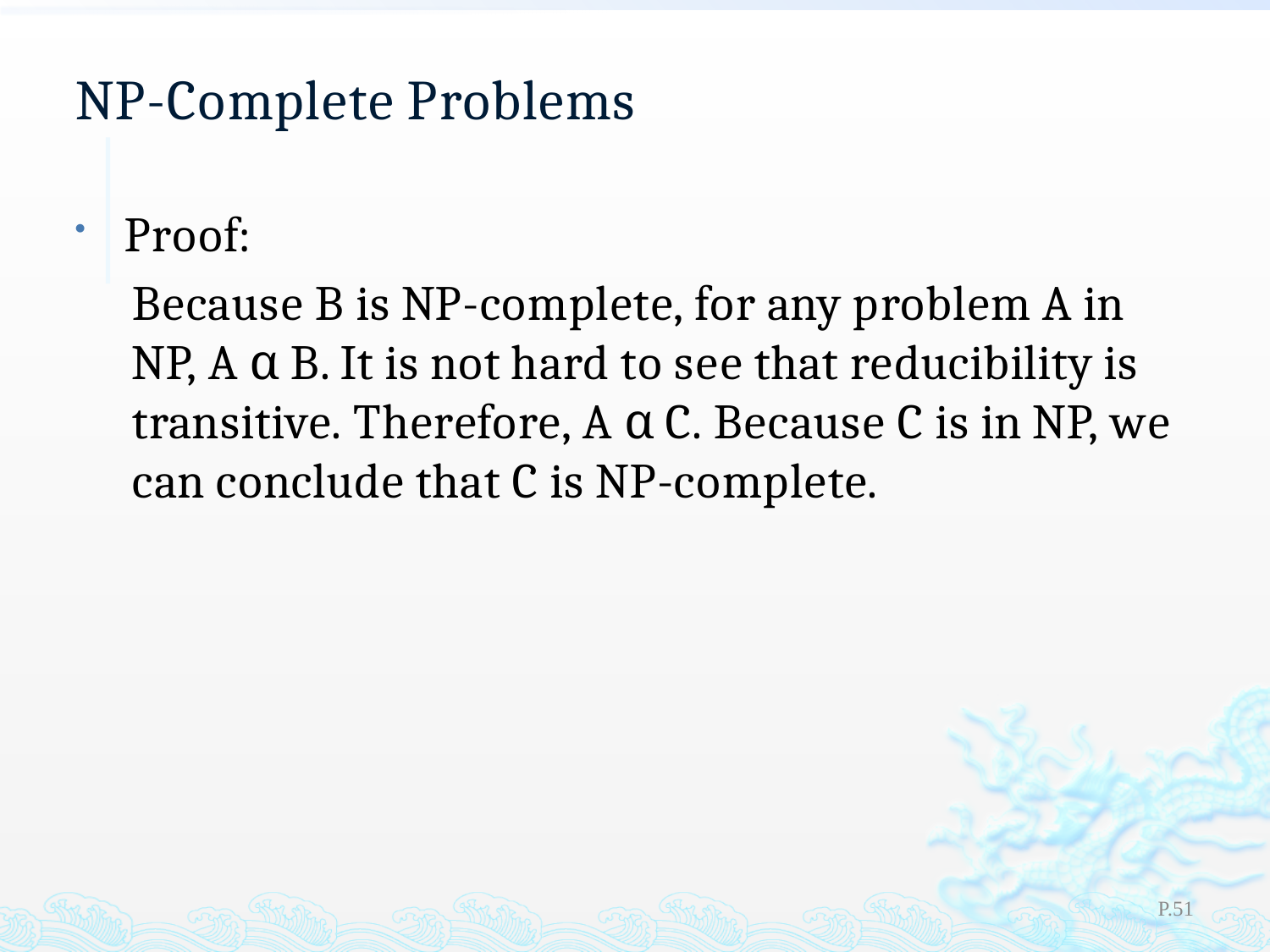

# NP-Complete Problems
Proof:
Because B is NP-complete, for any problem A in NP, A α B. It is not hard to see that reducibility is transitive. Therefore, A α C. Because C is in NP, we can conclude that C is NP-complete.

P.51